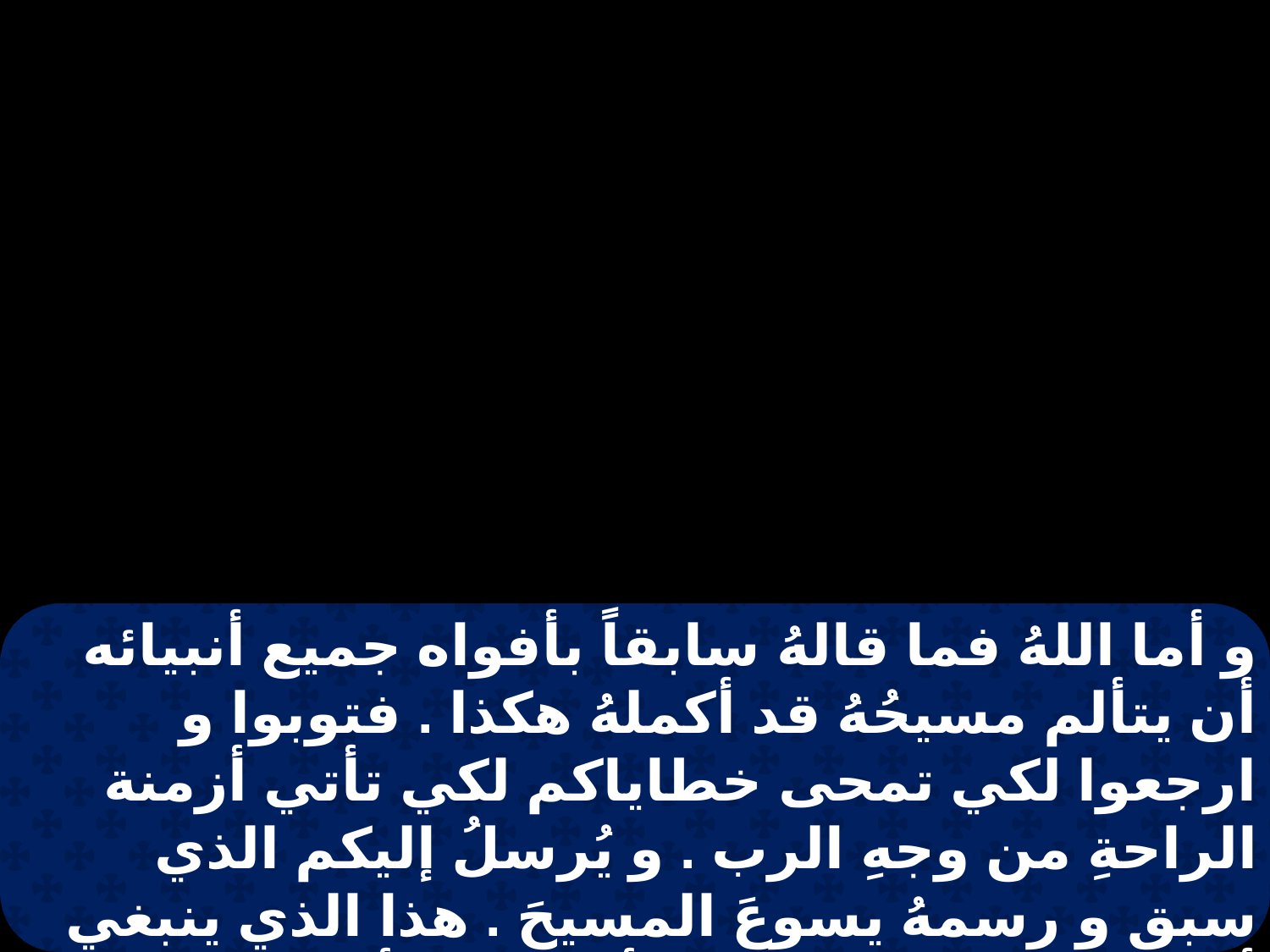

و أما اللهُ فما قالهُ سابقاً بأفواه جميع أنبيائه أن يتألم مسيحُهُ قد أكملهُ هكذا . فتوبوا و ارجعوا لكي تمحى خطاياكم لكي تأتي أزمنة الراحةِ من وجهِ الرب . و يُرسلُ إليكم الذي سبق و رسمهُ يسوعَ المسيحَ . هذا الذي ينبغي أن السمواتِ تقبلهُ إلى أزمنةٍ و رأسَ كل الأشياءِ التي تكلمَ عنها الله على أفواه أنبيائهِ القديسين منذ الدهر.